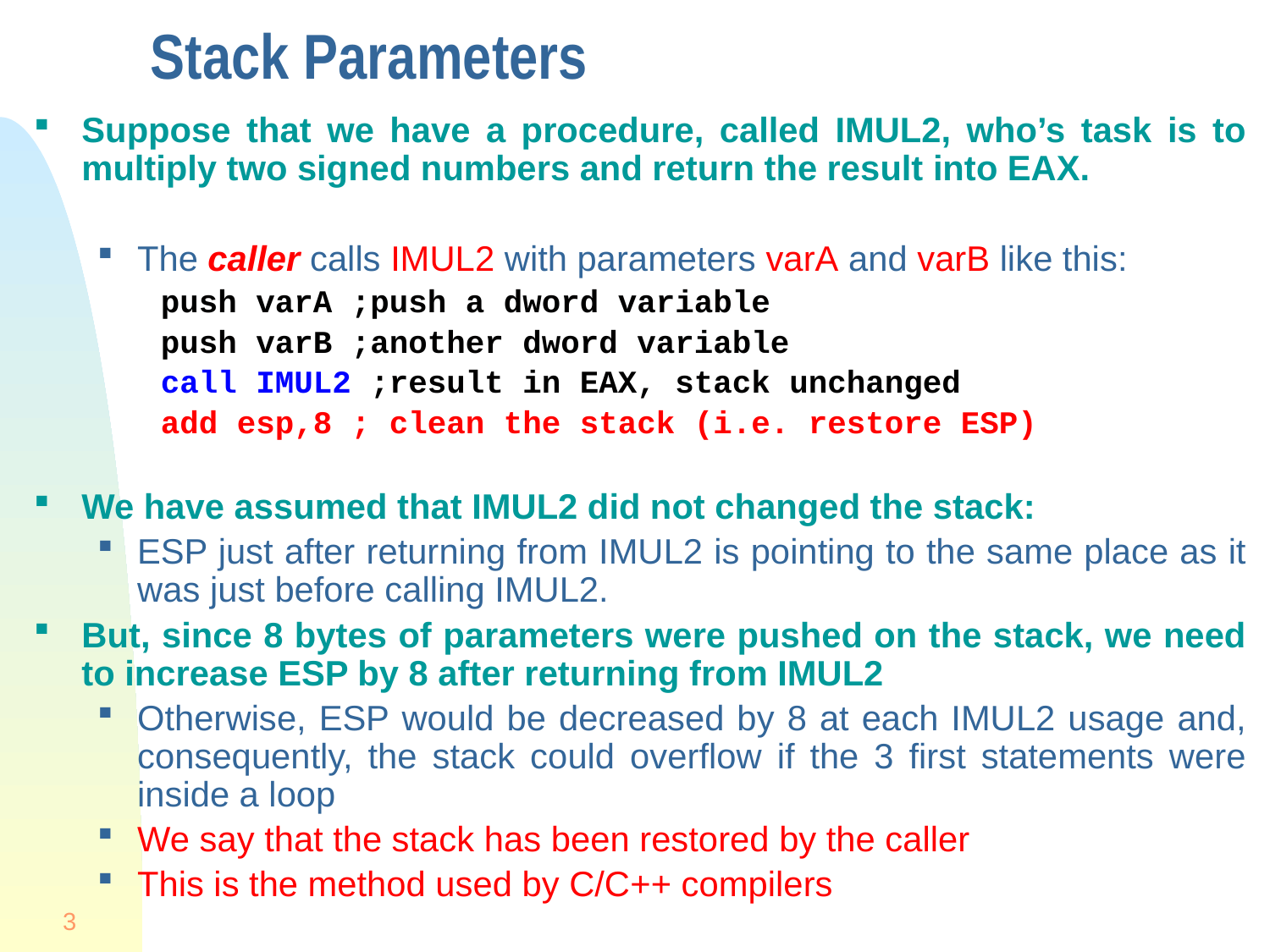

# Stack Parameters
Suppose that we have a procedure, called IMUL2, who’s task is to multiply two signed numbers and return the result into EAX.

The caller calls IMUL2 with parameters varA and varB like this:
push varA ;push a dword variable
push varB ;another dword variable
call IMUL2 ;result in EAX, stack unchanged
add esp,8 ; clean the stack (i.e. restore ESP)

We have assumed that IMUL2 did not changed the stack:
ESP just after returning from IMUL2 is pointing to the same place as it was just before calling IMUL2.
But, since 8 bytes of parameters were pushed on the stack, we need to increase ESP by 8 after returning from IMUL2
Otherwise, ESP would be decreased by 8 at each IMUL2 usage and, consequently, the stack could overflow if the 3 first statements were inside a loop
We say that the stack has been restored by the caller
This is the method used by C/C++ compilers
3